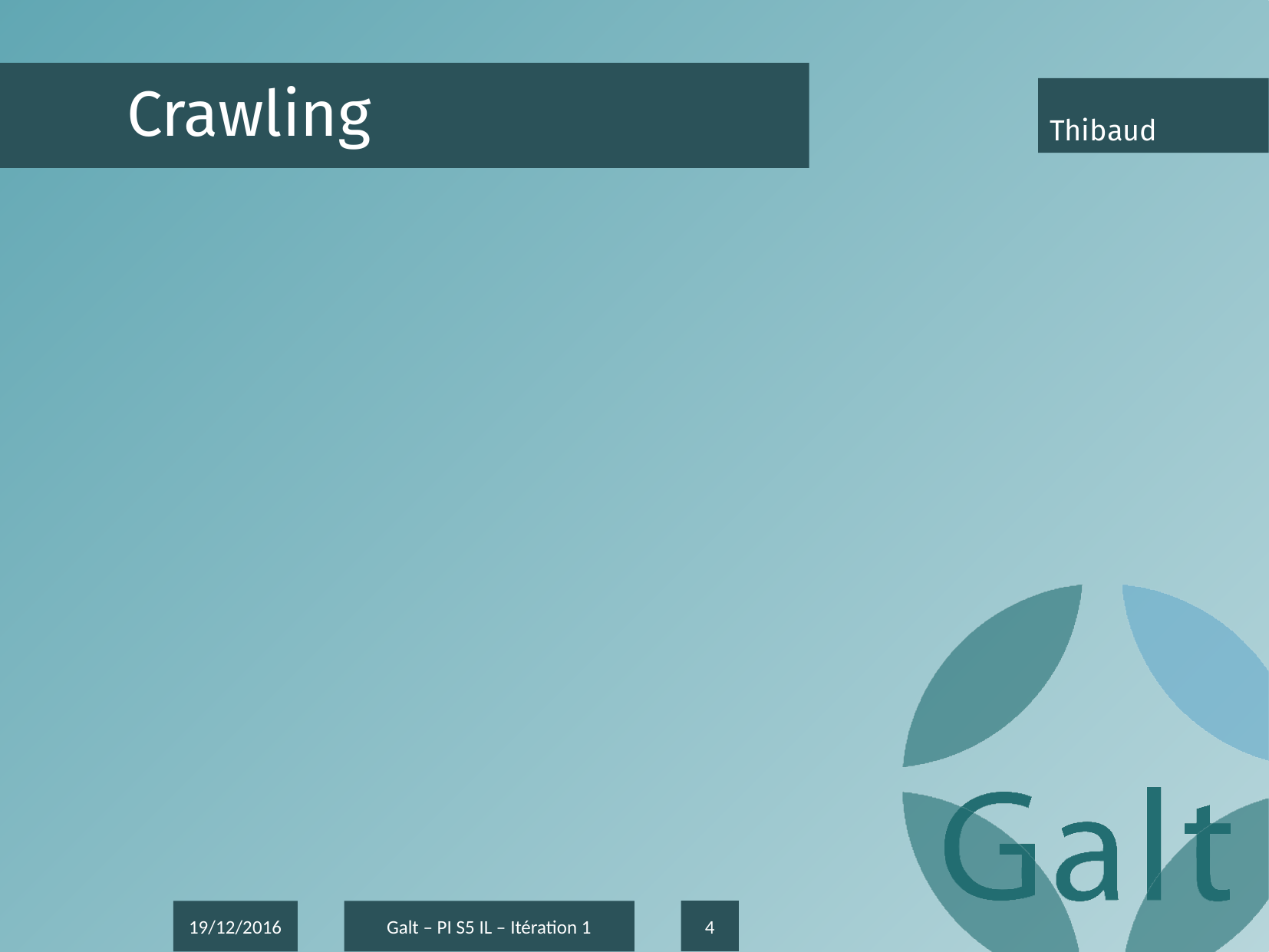

# Crawling
	Thibaud

4
19/12/2016
Galt – PI S5 IL – Itération 1